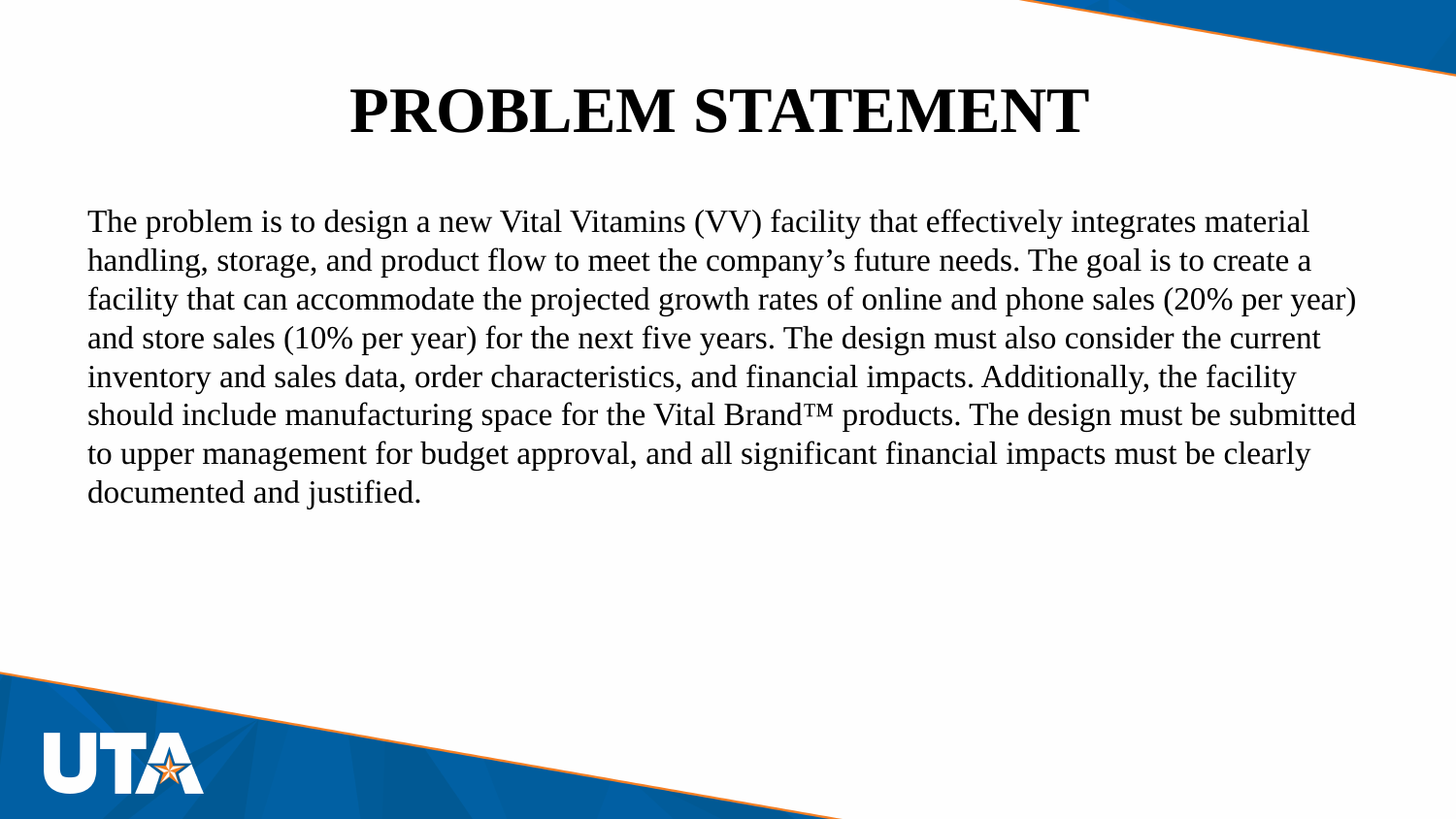

# PROBLEM STATEMENT
The problem is to design a new Vital Vitamins (VV) facility that effectively integrates material handling, storage, and product flow to meet the company’s future needs. The goal is to create a facility that can accommodate the projected growth rates of online and phone sales (20% per year) and store sales (10% per year) for the next five years. The design must also consider the current inventory and sales data, order characteristics, and financial impacts. Additionally, the facility should include manufacturing space for the Vital Brand™ products. The design must be submitted to upper management for budget approval, and all significant financial impacts must be clearly documented and justified.